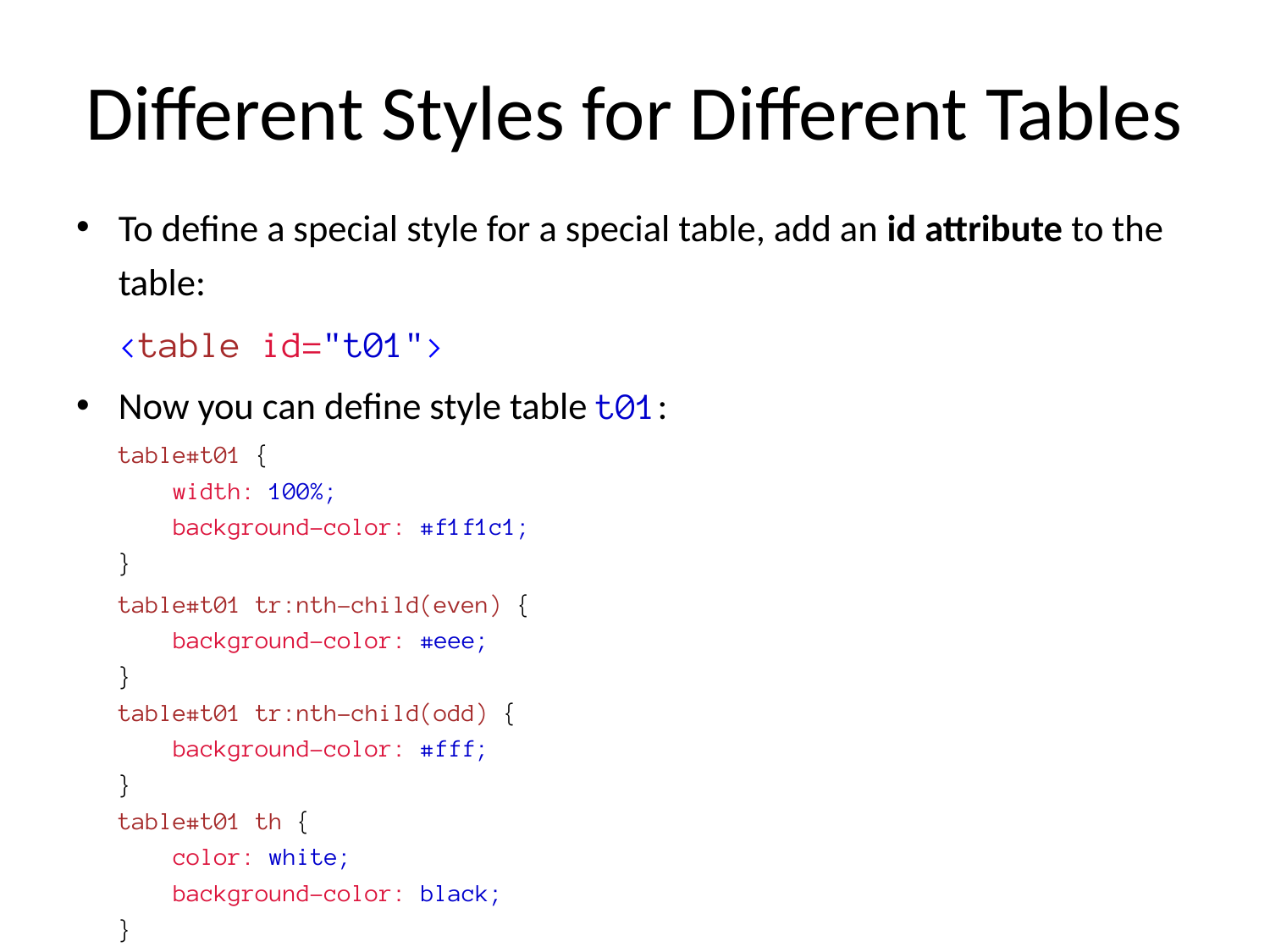

# Different Styles for Different Tables
To define a special style for a special table, add an id attribute to the table:
	<table id="t01">
Now you can define style table t01:
	table#t01 {
    width: 100%; 
    background-color: #f1f1c1;
}
	table#t01 tr:nth-child(even) {
    background-color: #eee;
}
table#t01 tr:nth-child(odd) {
    background-color: #fff;
}
table#t01 th {
    color: white;
    background-color: black;
}